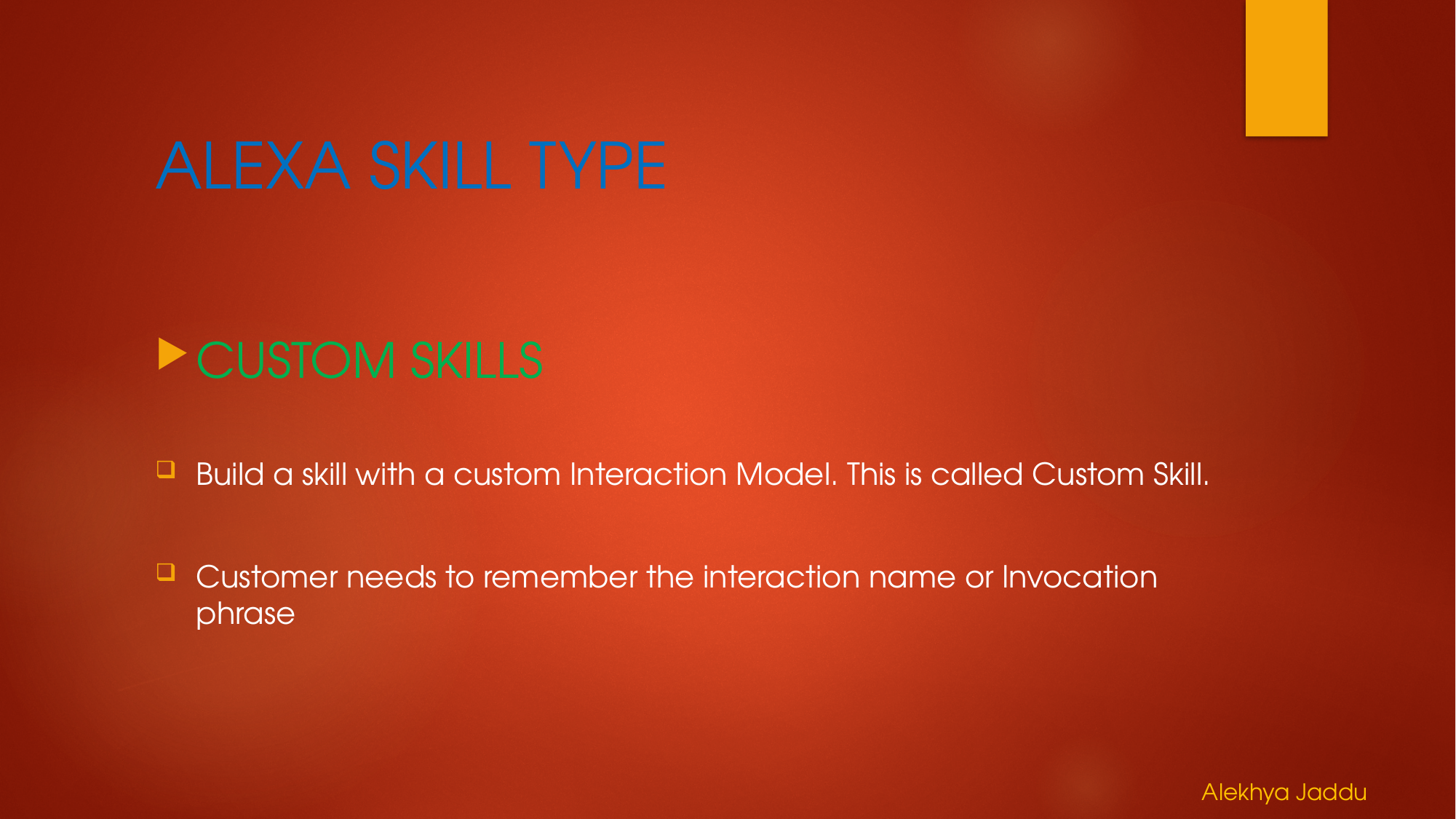

# ALEXA SKILL TYPE

CUSTOM SKILLS

Build a skill with a custom Interaction Model. This is called Custom Skill.

Customer needs to remember the interaction name or Invocation phrase

Alekhya Jaddu